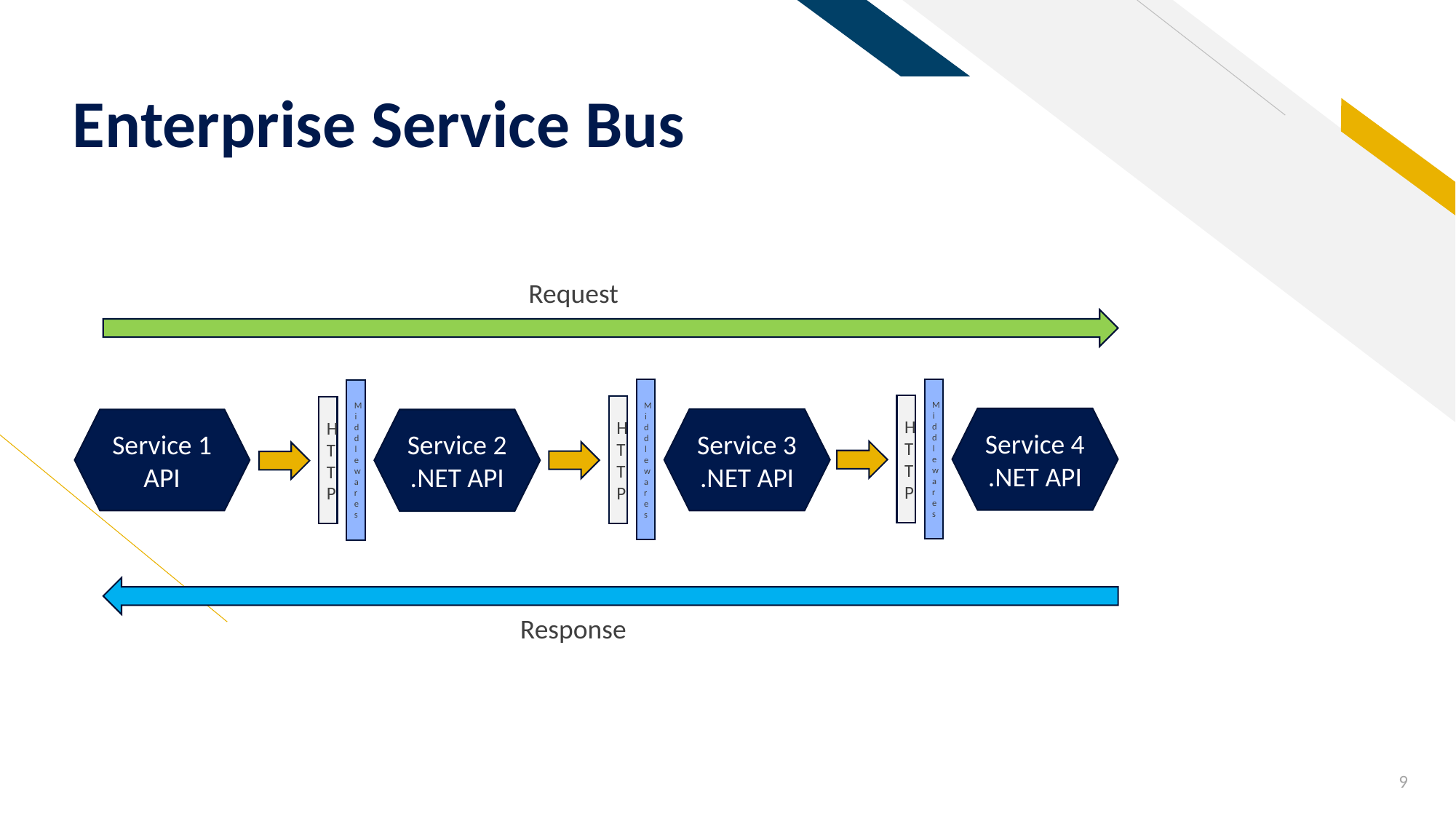

# Enterprise Service Bus
Request

Middlewares
Middlewares
Middlewares
HTTP
HTTP
HTTP
Service 4
.NET API
Service 3
.NET API
Service 1
API
Service 2
.NET API

Response
9